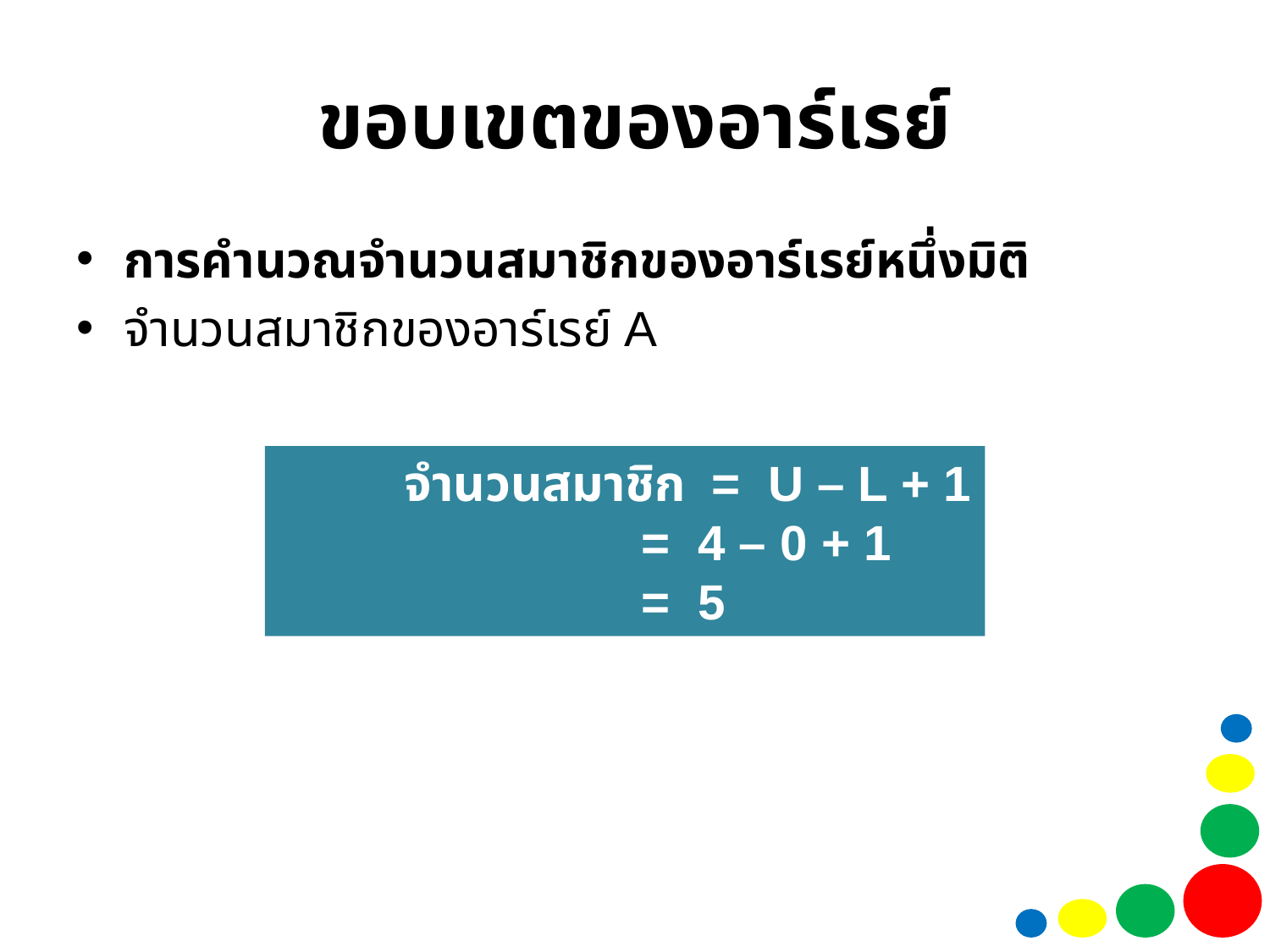

# ขอบเขตของอาร์เรย์
การคำนวณจำนวนสมาชิกของอาร์เรย์หนึ่งมิติ
จำนวนสมาชิกของอาร์เรย์ A

	จำนวนสมาชิก  =  U – L + 1
		        =  4 – 0 + 1
		        =  5